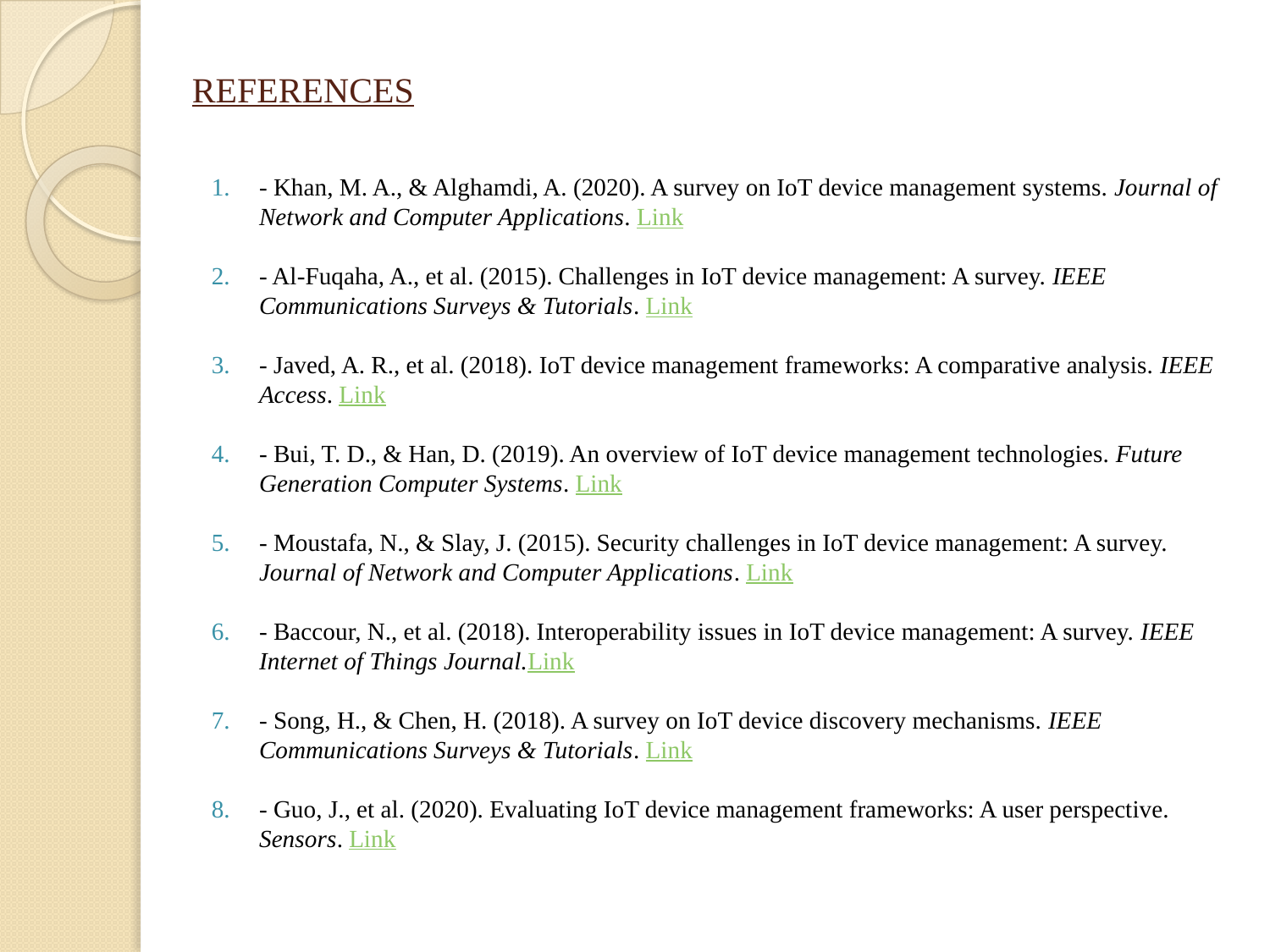

# REFERENCES

- Khan, M. A., & Alghamdi, A. (2020). A survey on IoT device management systems. Journal of Network and Computer Applications. Link

- Al-Fuqaha, A., et al. (2015). Challenges in IoT device management: A survey. IEEE Communications Surveys & Tutorials. Link

- Javed, A. R., et al. (2018). IoT device management frameworks: A comparative analysis. IEEE Access. Link

- Bui, T. D., & Han, D. (2019). An overview of IoT device management technologies. Future Generation Computer Systems. Link

- Moustafa, N., & Slay, J. (2015). Security challenges in IoT device management: A survey. Journal of Network and Computer Applications. Link

- Baccour, N., et al. (2018). Interoperability issues in IoT device management: A survey. IEEE Internet of Things Journal.Link

- Song, H., & Chen, H. (2018). A survey on IoT device discovery mechanisms. IEEE Communications Surveys & Tutorials. Link

- Guo, J., et al. (2020). Evaluating IoT device management frameworks: A user perspective. Sensors. Link